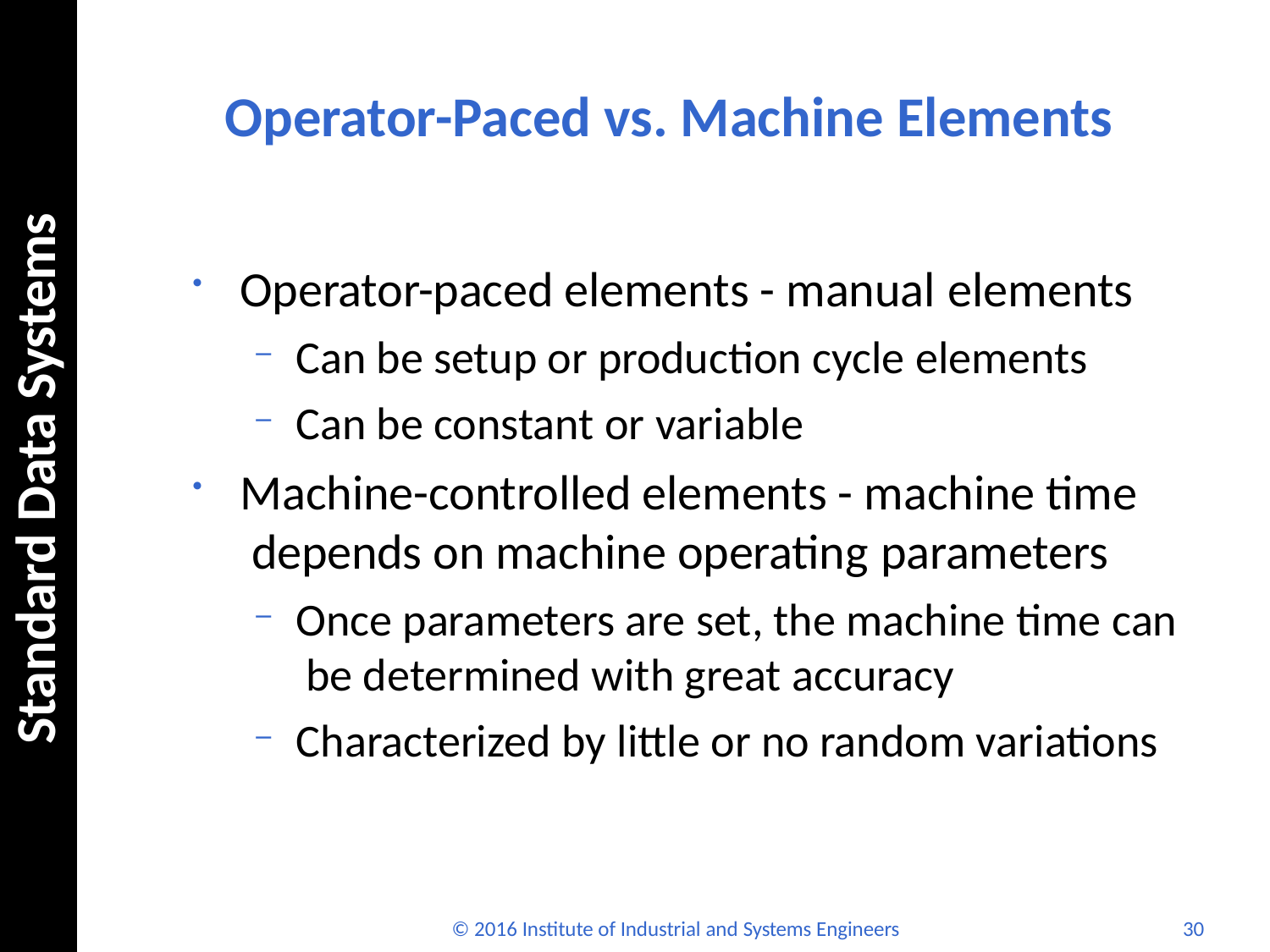

# Operator-Paced vs. Machine Elements
Standard Data Systems
Operator-paced elements - manual elements
Can be setup or production cycle elements
Can be constant or variable
Machine-controlled elements - machine time  depends on machine operating parameters
Once parameters are set, the machine time can  be determined with great accuracy
Characterized by little or no random variations
© 2016 Institute of Industrial and Systems Engineers
30